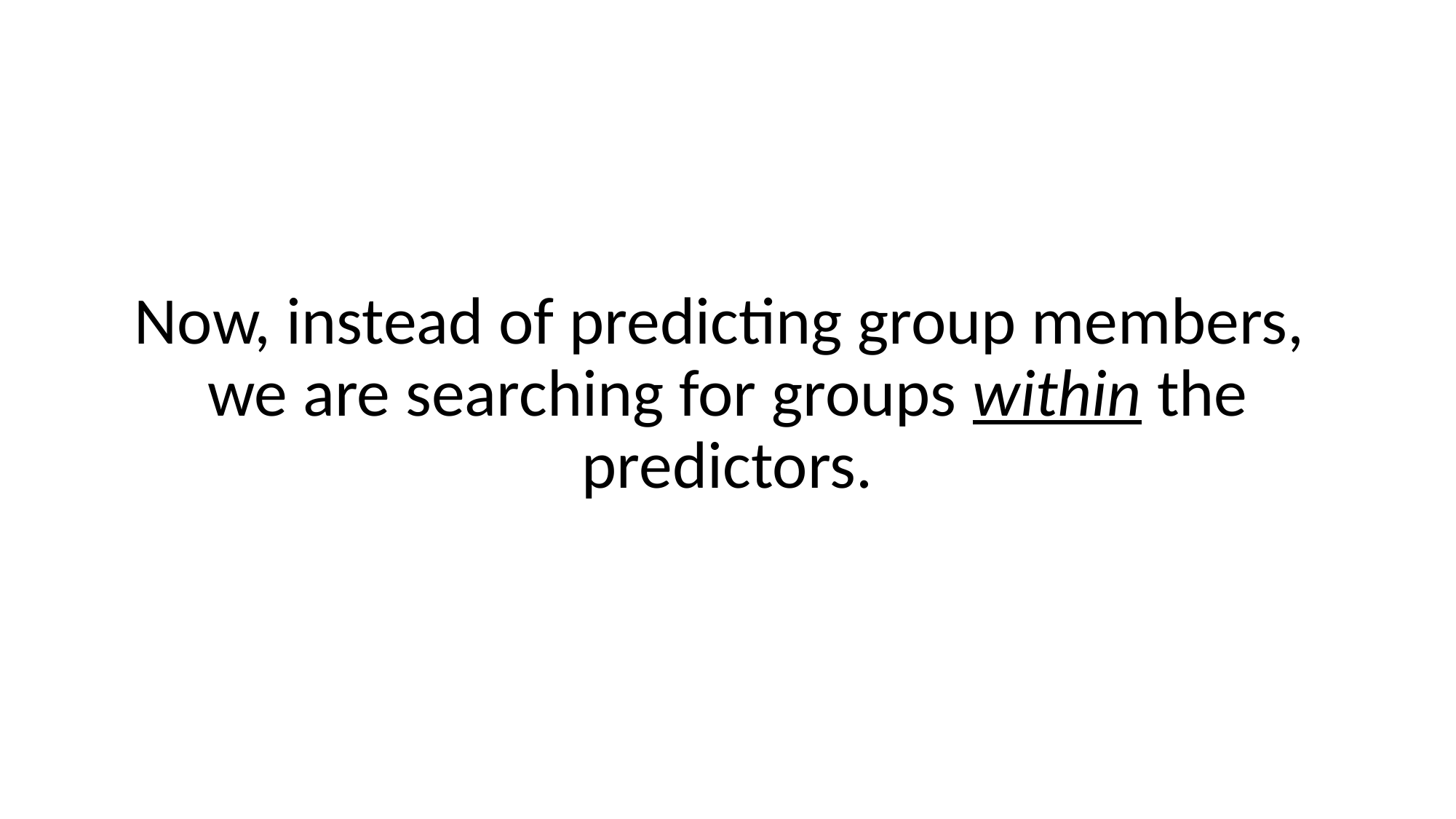

# Now, instead of predicting group members, we are searching for groups within the predictors.